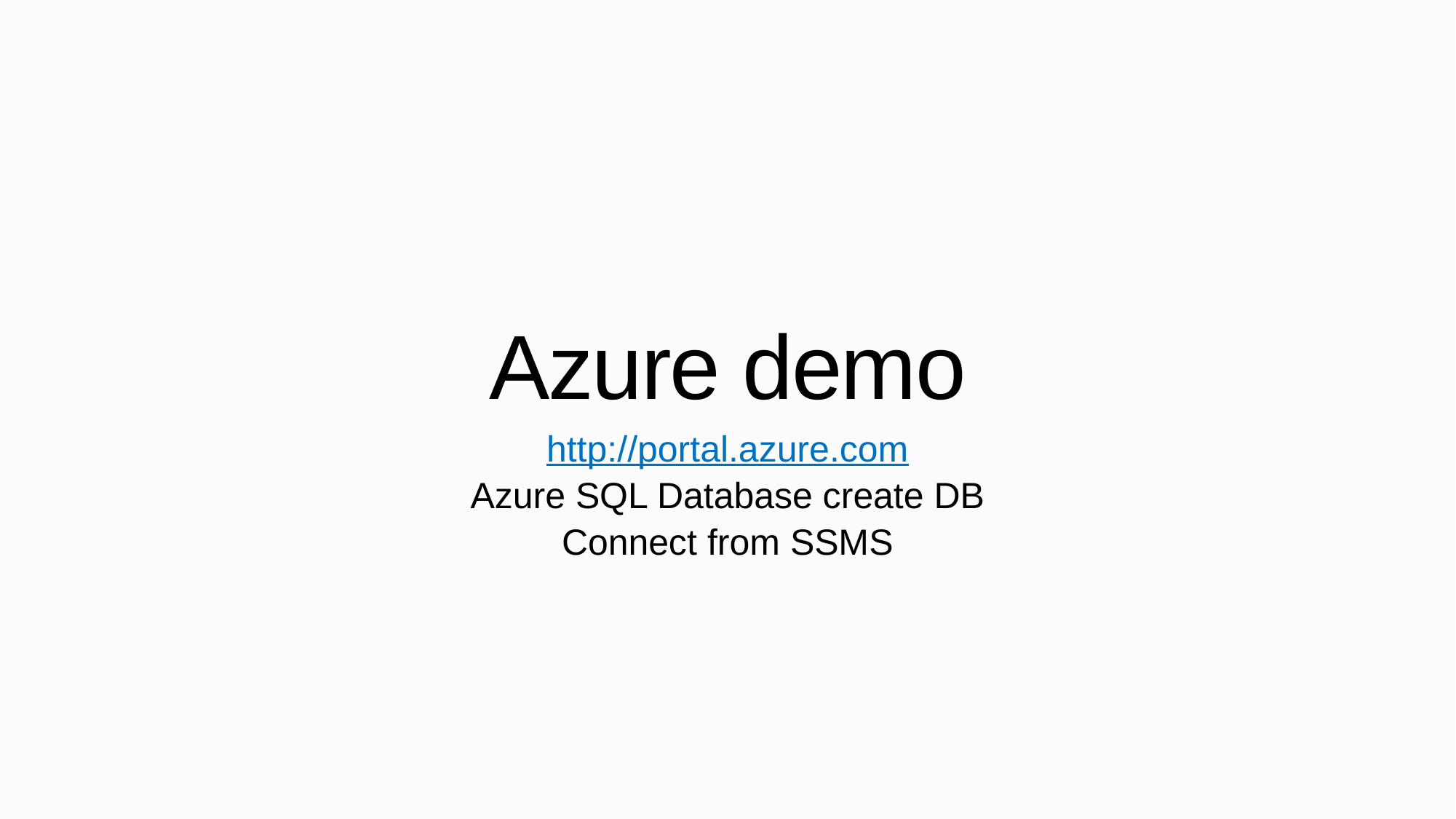

# Azure demo
http://portal.azure.com
Azure SQL Database create DB
Connect from SSMS